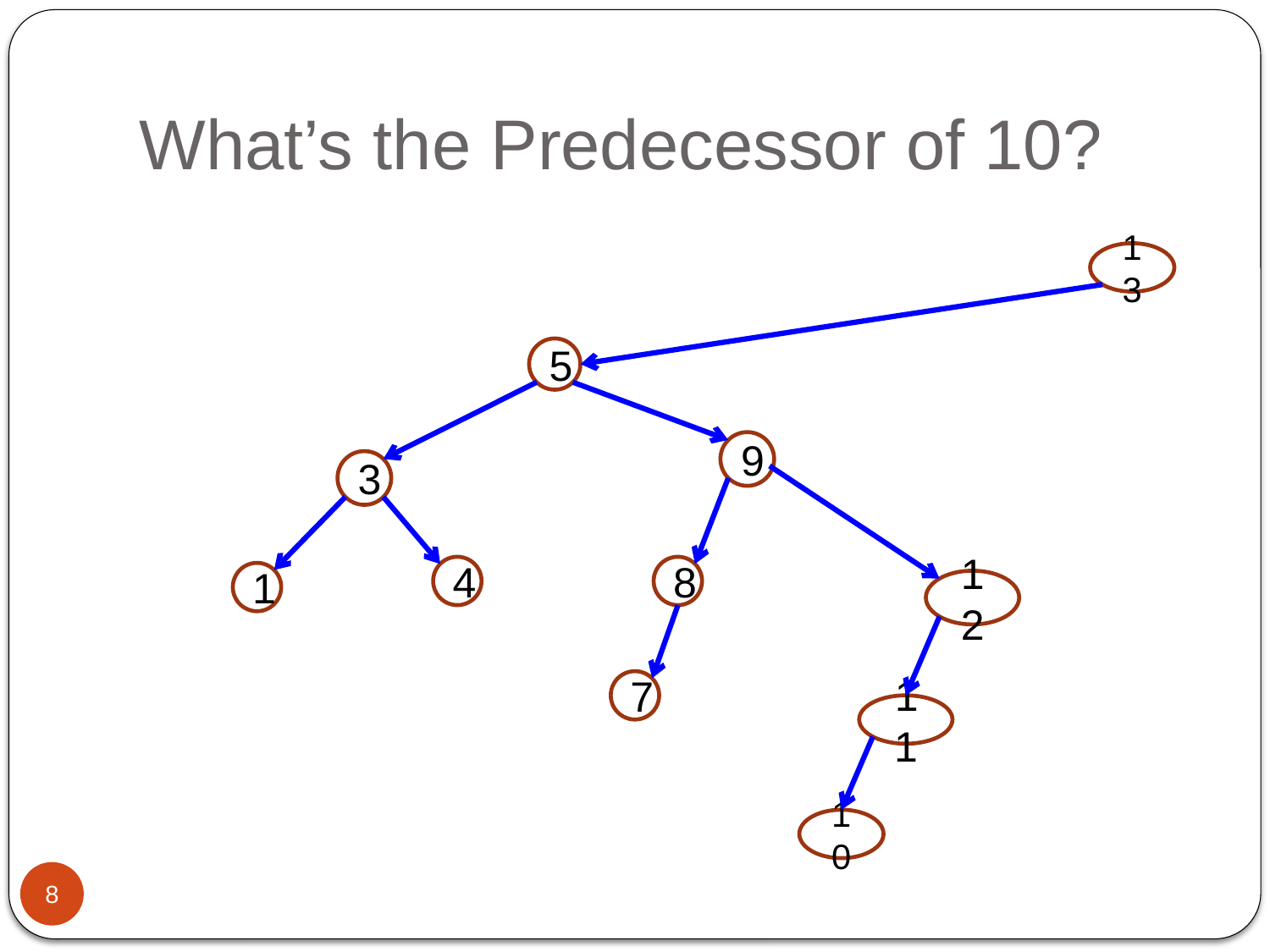

# What’s the Predecessor of 10?
13
5
9
3
4
8
1
7
12
11
10
8